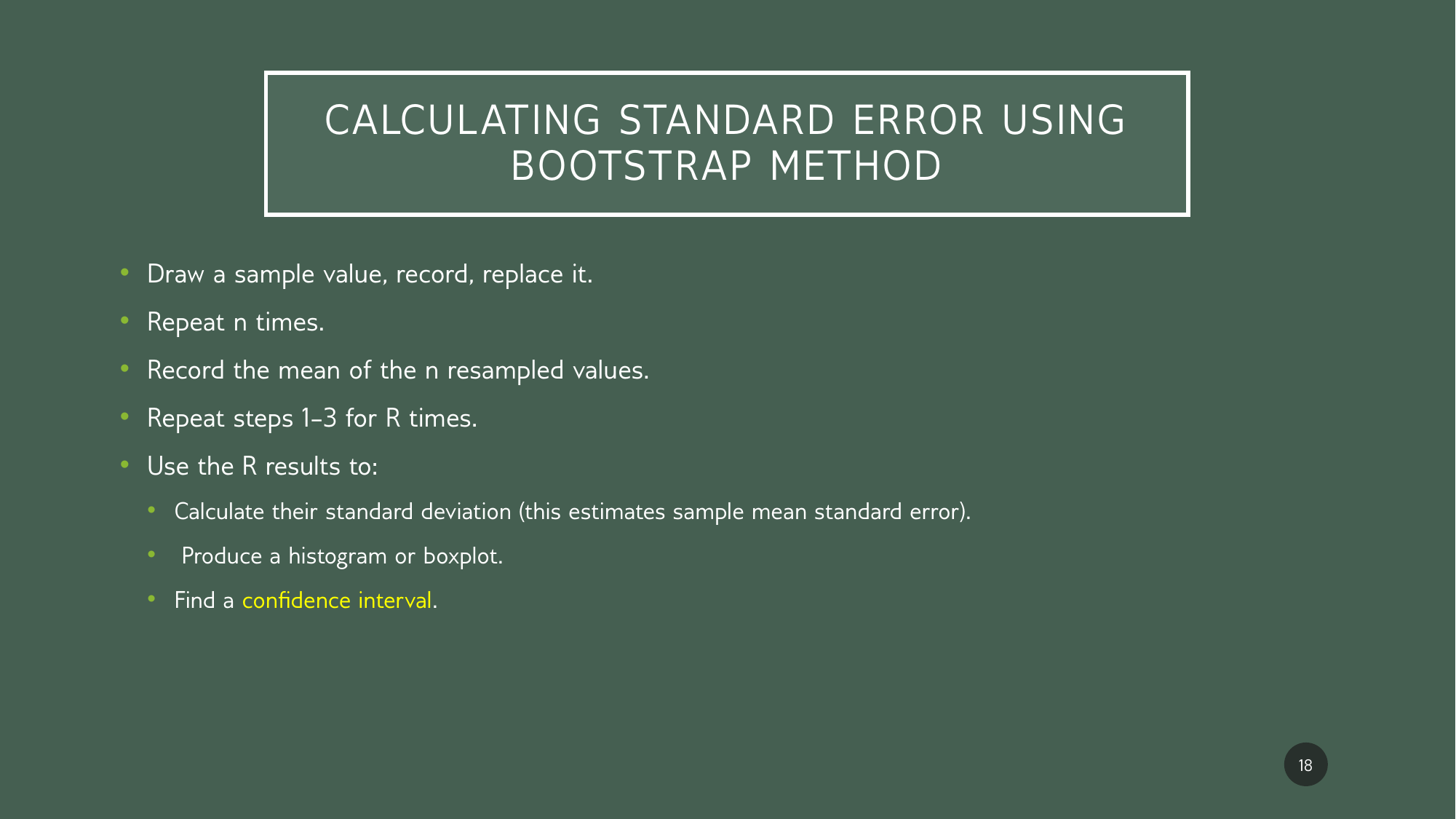

# Calculating standard error using bootstrap method
Draw a sample value, record, replace it.
Repeat n times.
Record the mean of the n resampled values.
Repeat steps 1–3 for R times.
Use the R results to:
Calculate their standard deviation (this estimates sample mean standard error).
 Produce a histogram or boxplot.
Find a confidence interval.
18